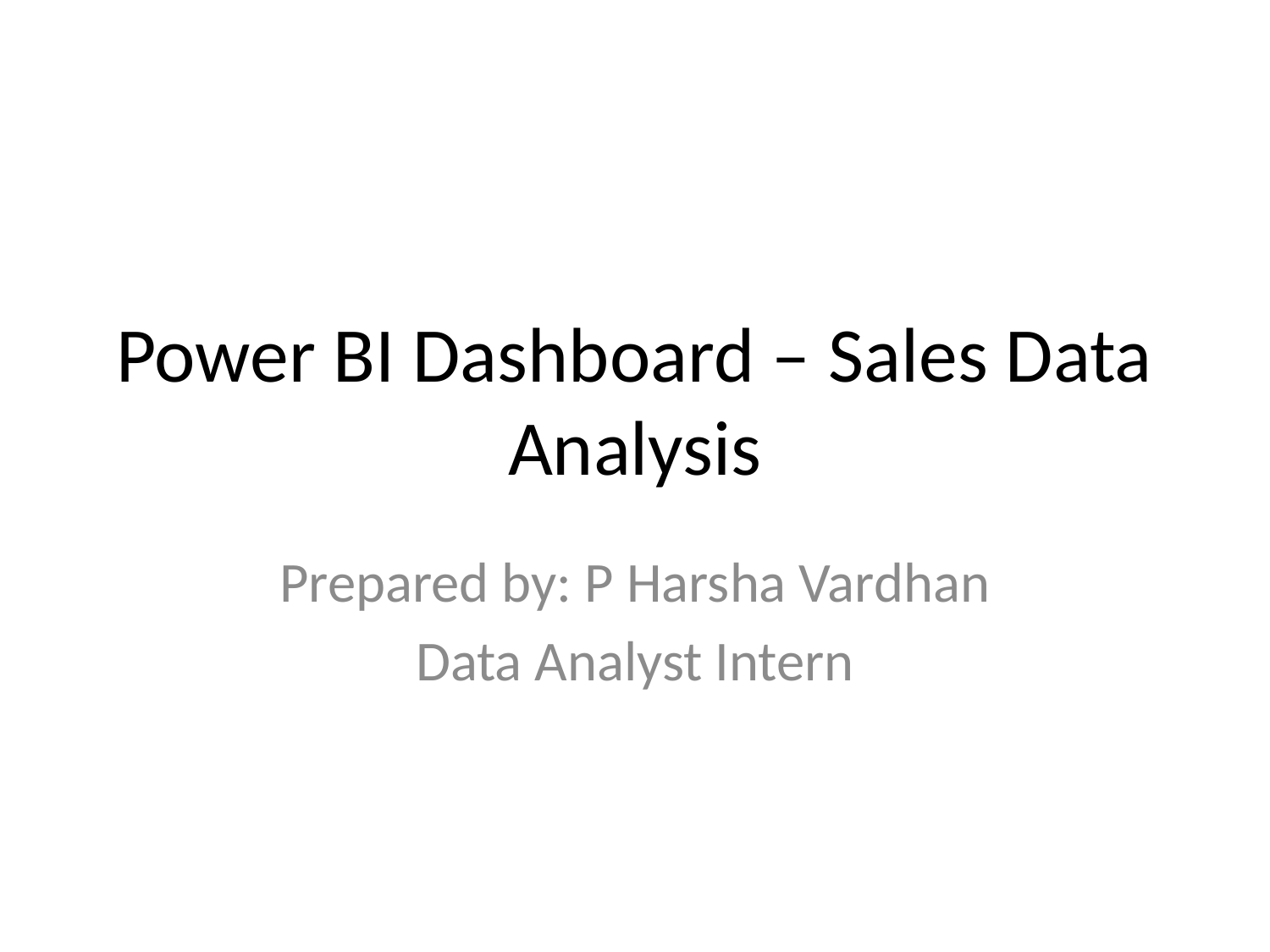

# Power BI Dashboard – Sales Data Analysis
Prepared by: P Harsha Vardhan
Data Analyst Intern